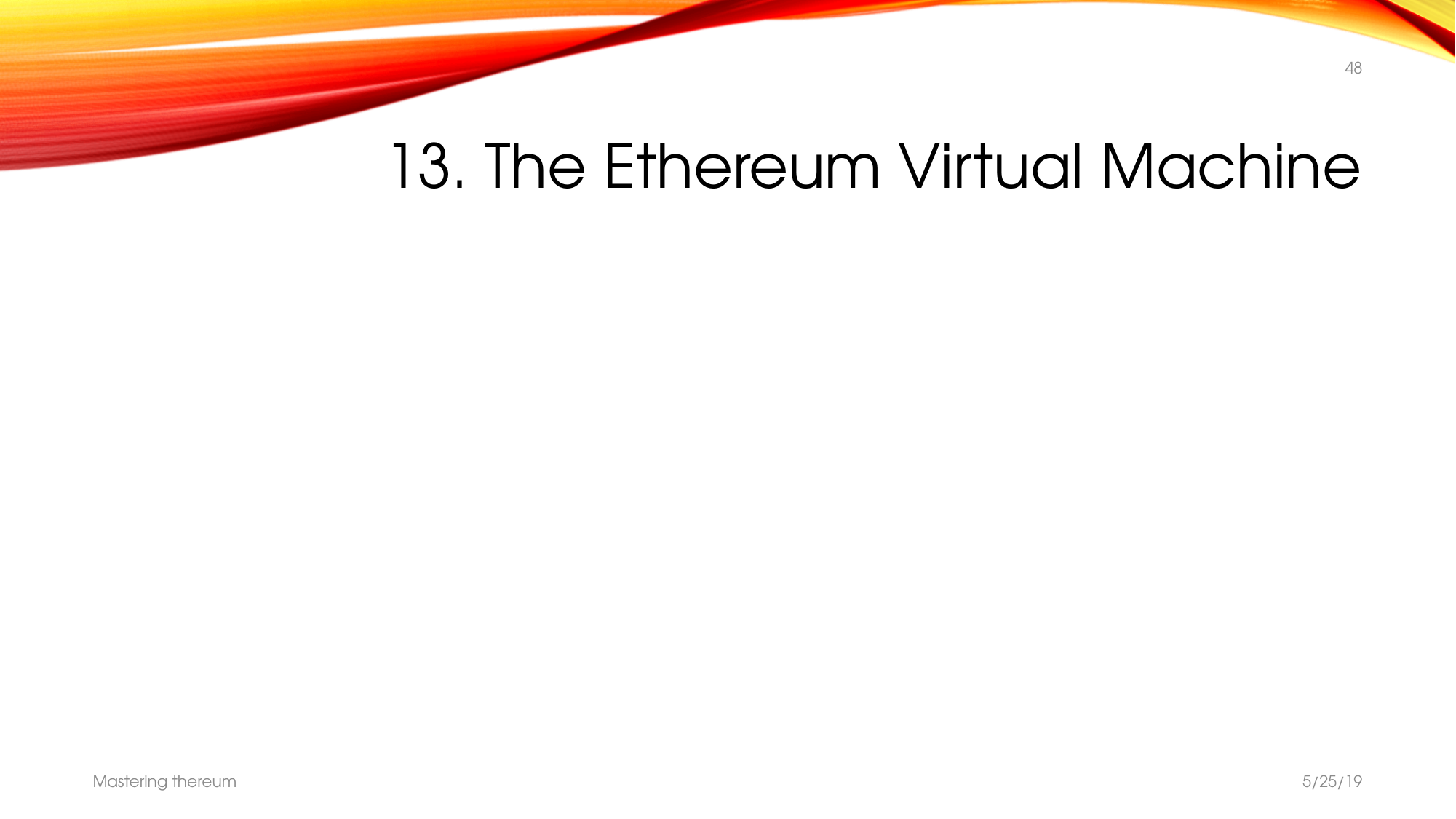

48
# 13. The Ethereum Virtual Machine

Mastering thereum
5/25/19